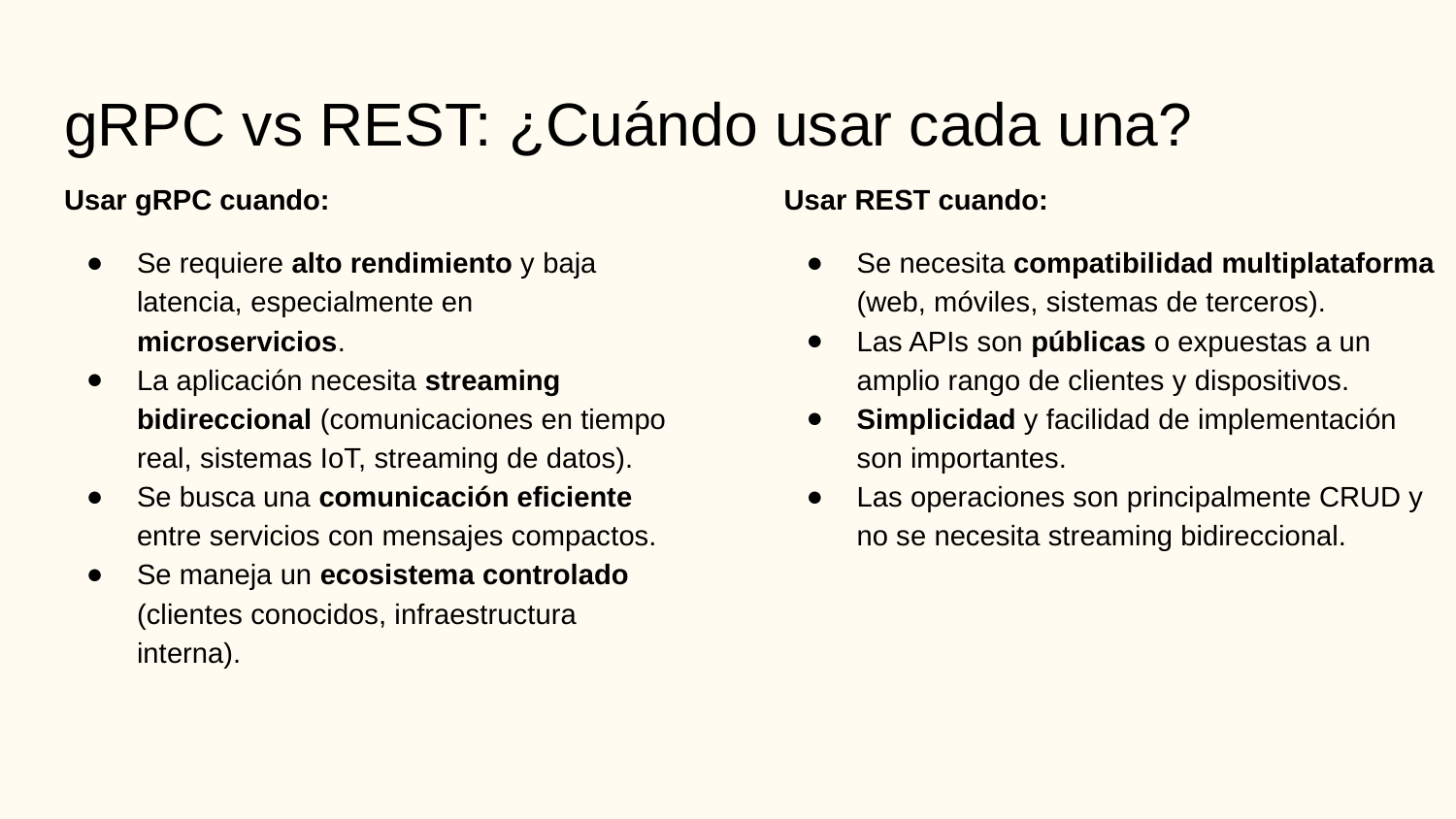

# gRPC vs REST: ¿Cuándo usar cada una?
Usar gRPC cuando:
Se requiere alto rendimiento y baja latencia, especialmente en microservicios.
La aplicación necesita streaming bidireccional (comunicaciones en tiempo real, sistemas IoT, streaming de datos).
Se busca una comunicación eficiente entre servicios con mensajes compactos.
Se maneja un ecosistema controlado (clientes conocidos, infraestructura interna).
Usar REST cuando:
Se necesita compatibilidad multiplataforma (web, móviles, sistemas de terceros).
Las APIs son públicas o expuestas a un amplio rango de clientes y dispositivos.
Simplicidad y facilidad de implementación son importantes.
Las operaciones son principalmente CRUD y no se necesita streaming bidireccional.